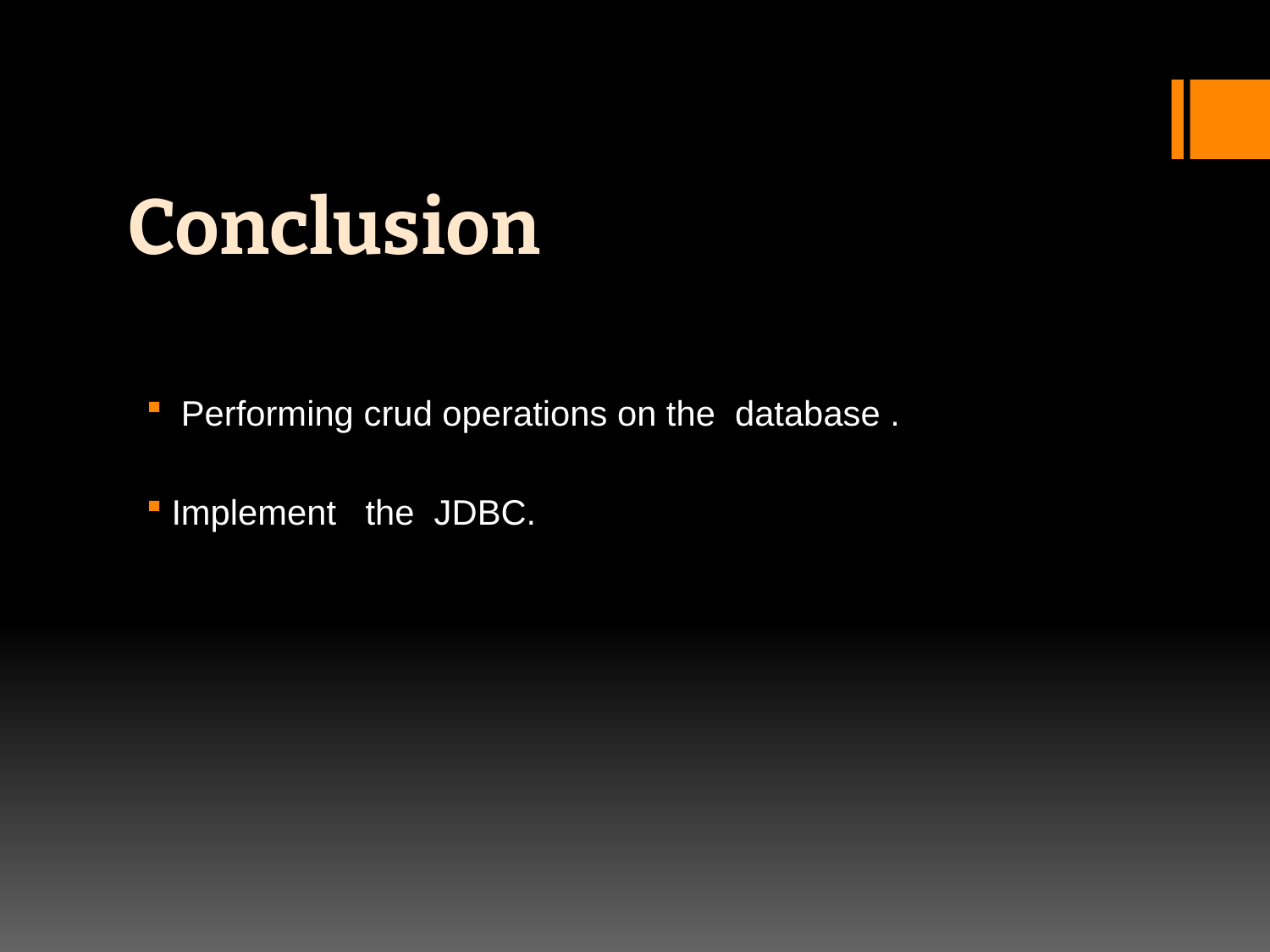

# Conclusion
 Performing crud operations on the  database .

Implement   the  JDBC.